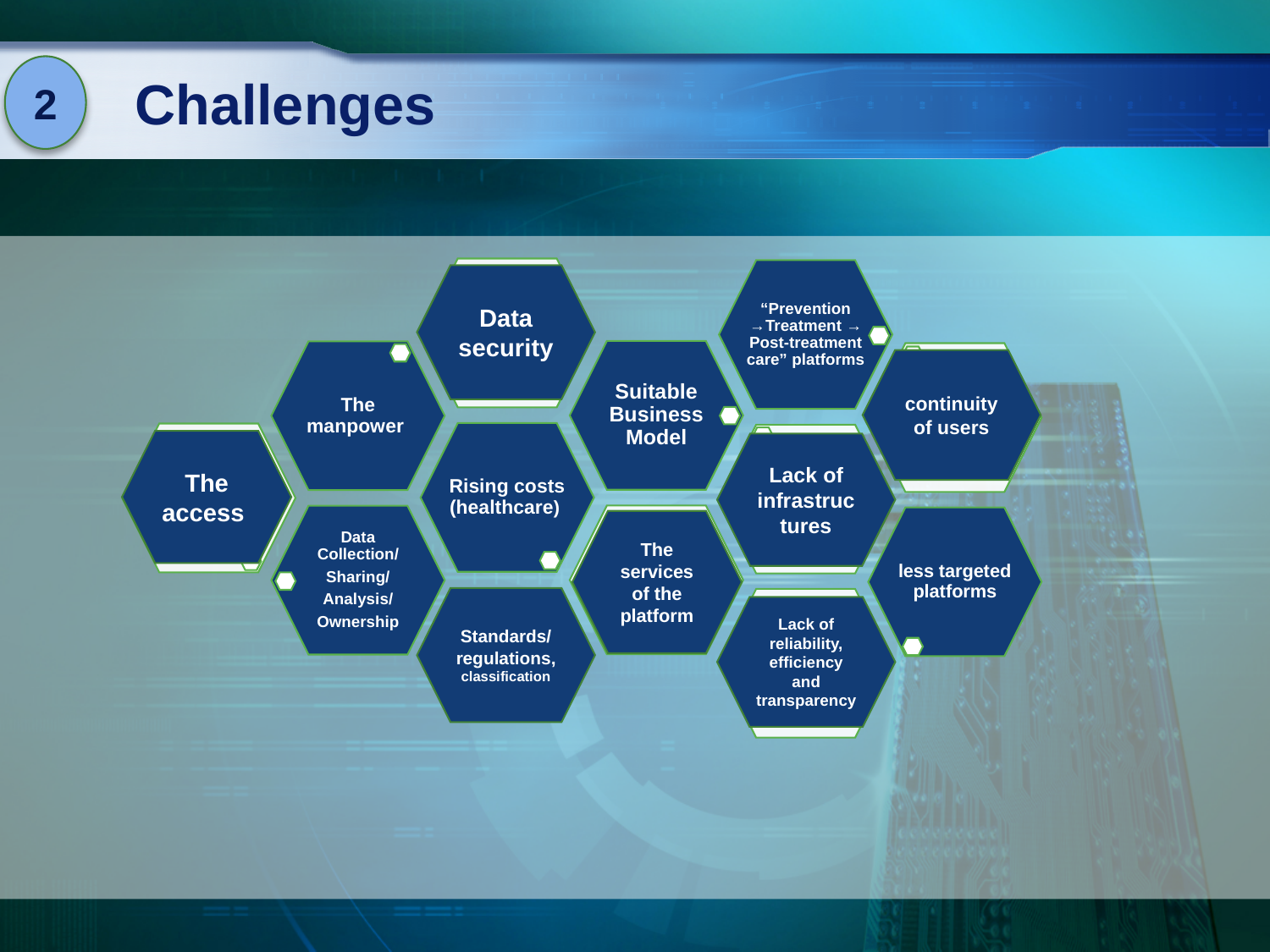

2
# Challenges
Data Collection/
Sharing/
Analysis/
Ownership
Rising costs (healthcare)
The manpower
Suitable Business Model
“Prevention →Treatment → Post-treatment care” platforms
less targeted platforms

Data security
continuity of users
The access
Lack of infrastructures
The services of the platform
Standards/
regulations,
classification
Lack of reliability, efficiency and transparency